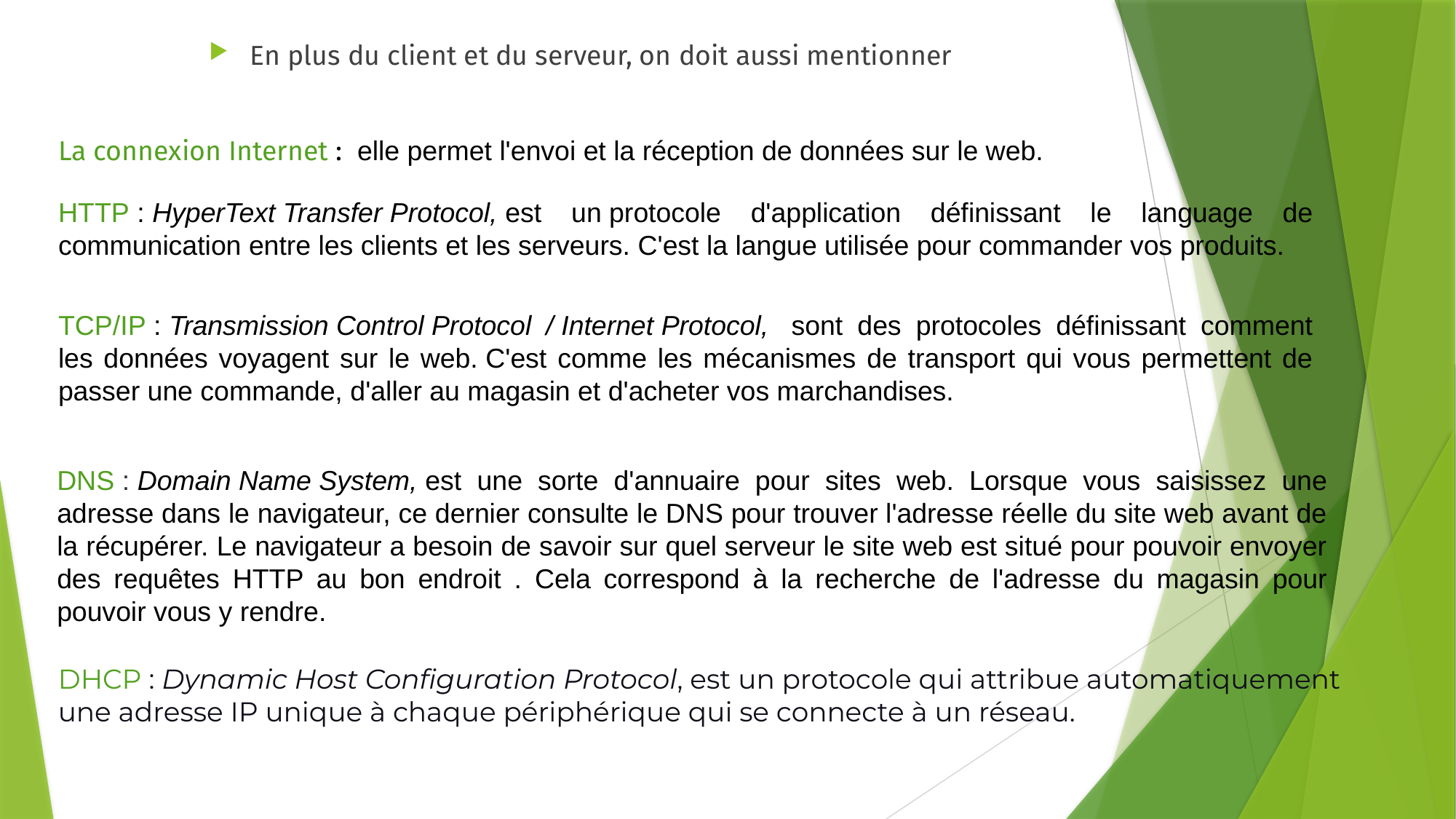

En plus du client et du serveur, on doit aussi mentionner
La connexion Internet :  elle permet l'envoi et la réception de données sur le web.
HTTP : HyperText Transfer Protocol, est un protocole d'application définissant le language de communication entre les clients et les serveurs. C'est la langue utilisée pour commander vos produits.

TCP/IP : Transmission Control Protocol / Internet Protocol,  sont des protocoles définissant comment les données voyagent sur le web. C'est comme les mécanismes de transport qui vous permettent de passer une commande, d'aller au magasin et d'acheter vos marchandises.
DNS : Domain Name System, est une sorte d'annuaire pour sites web. Lorsque vous saisissez une adresse dans le navigateur, ce dernier consulte le DNS pour trouver l'adresse réelle du site web avant de la récupérer. Le navigateur a besoin de savoir sur quel serveur le site web est situé pour pouvoir envoyer des requêtes HTTP au bon endroit . Cela correspond à la recherche de l'adresse du magasin pour pouvoir vous y rendre.
DHCP : Dynamic Host Configuration Protocol, est un protocole qui attribue automatiquement une adresse IP unique à chaque périphérique qui se connecte à un réseau.